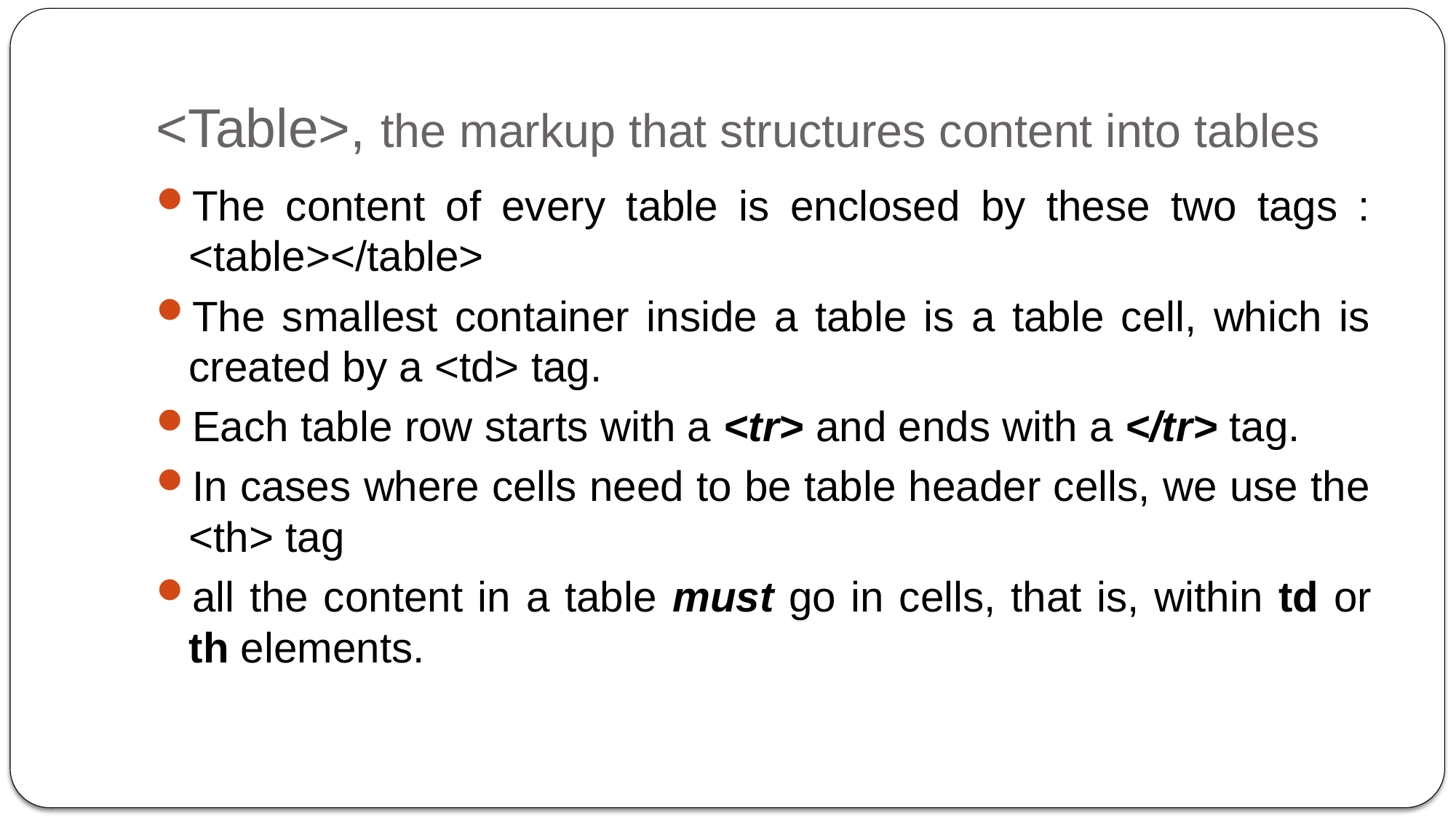

# <Table>, the markup that structures content into tables
The content of every table is enclosed by these two tags : <table></table>
The smallest container inside a table is a table cell, which is created by a <td> tag.
Each table row starts with a <tr> and ends with a </tr> tag.
In cases where cells need to be table header cells, we use the <th> tag
all the content in a table must go in cells, that is, within td or th elements.